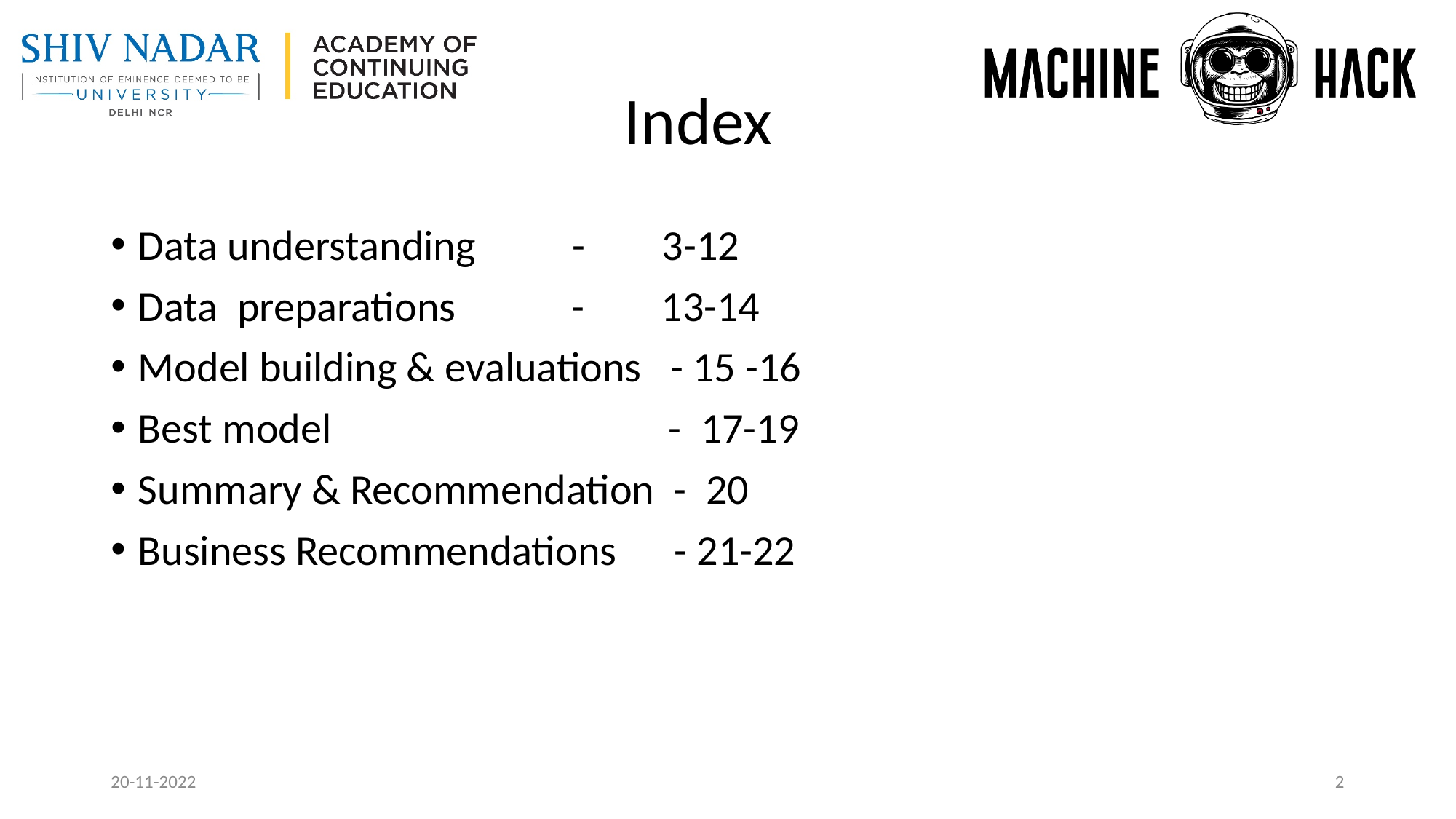

# Index
Data understanding          -        3-12
Data  preparations            -        13-14
Model building & evaluations   - 15 -16
Best model                                   -  17-19
Summary & Recommendation  -  20
Business Recommendations      - 21-22

20-11-2022
2